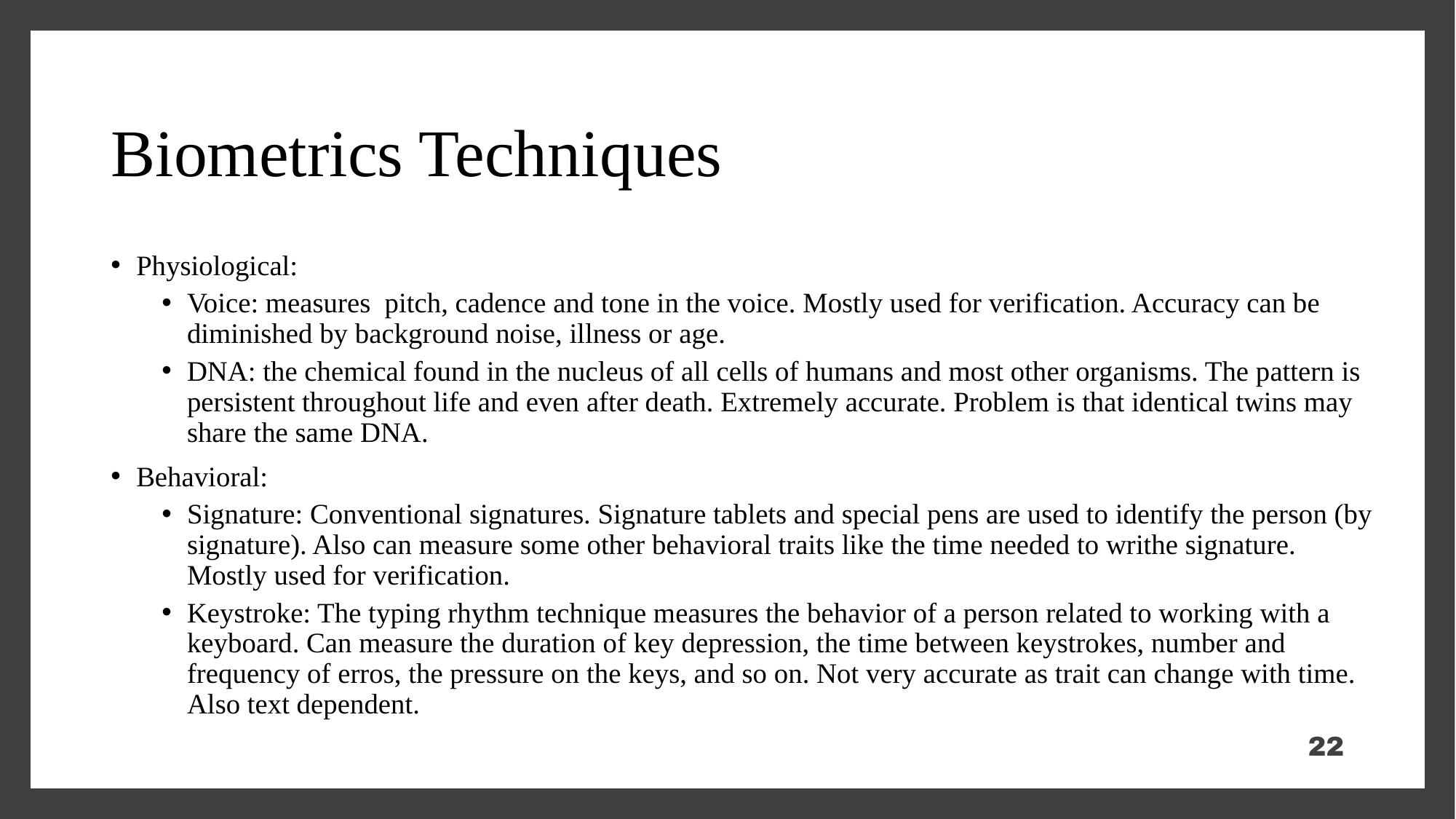

# Biometrics Techniques
Physiological:
Voice: measures  pitch, cadence and tone in the voice. Mostly used for verification. Accuracy can be diminished by background noise, illness or age.
DNA: the chemical found in the nucleus of all cells of humans and most other organisms. The pattern is persistent throughout life and even after death. Extremely accurate. Problem is that identical twins may share the same DNA.
Behavioral:
Signature: Conventional signatures. Signature tablets and special pens are used to identify the person (by signature). Also can measure some other behavioral traits like the time needed to writhe signature. Mostly used for verification.
Keystroke: The typing rhythm technique measures the behavior of a person related to working with a keyboard. Can measure the duration of key depression, the time between keystrokes, number and frequency of erros, the pressure on the keys, and so on. Not very accurate as trait can change with time. Also text dependent.
22